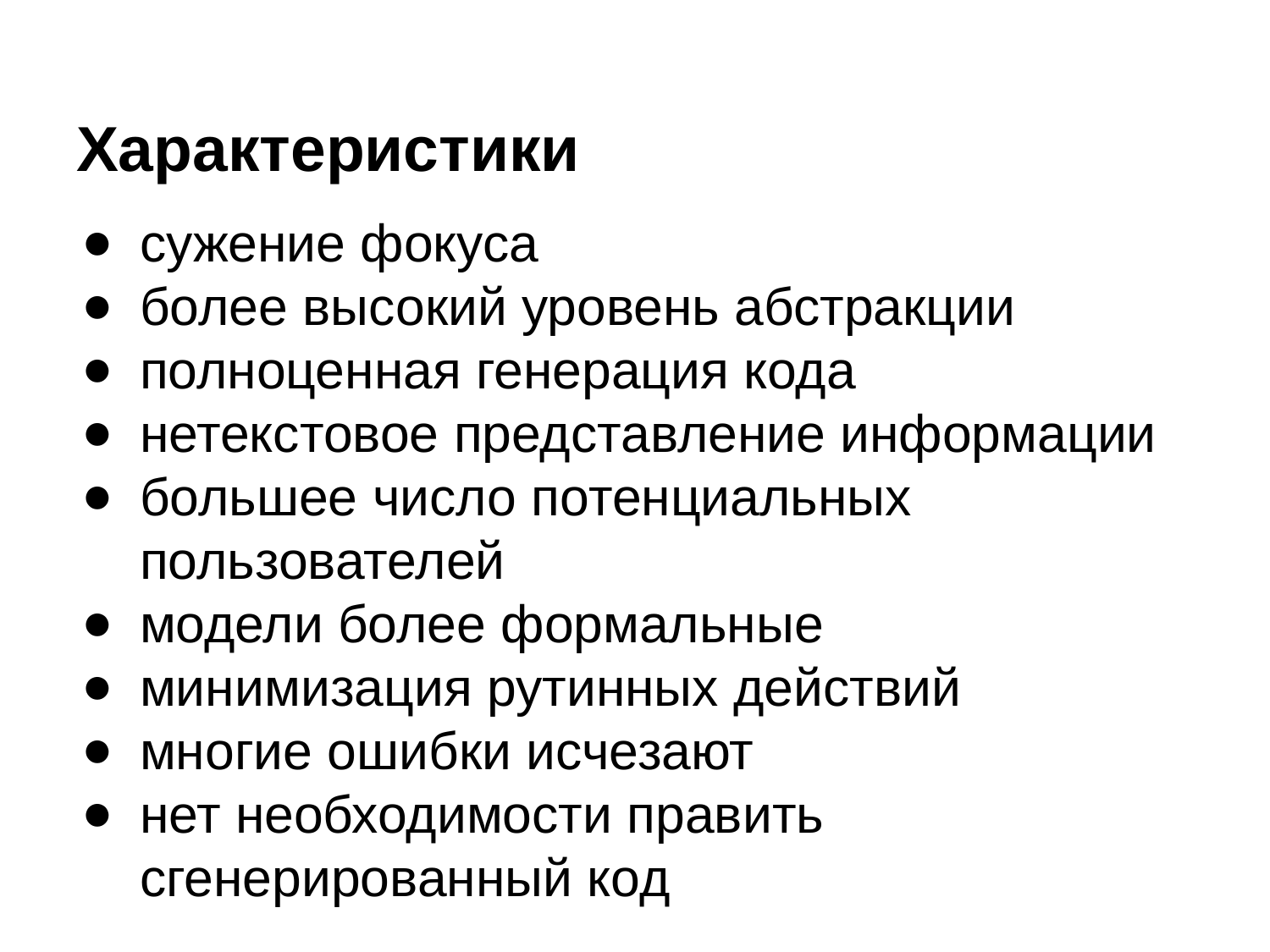

# Характеристики
сужение фокуса
более высокий уровень абстракции
полноценная генерация кода
нетекстовое представление информации
большее число потенциальных пользователей
модели более формальные
минимизация рутинных действий
многие ошибки исчезают
нет необходимости править сгенерированный код